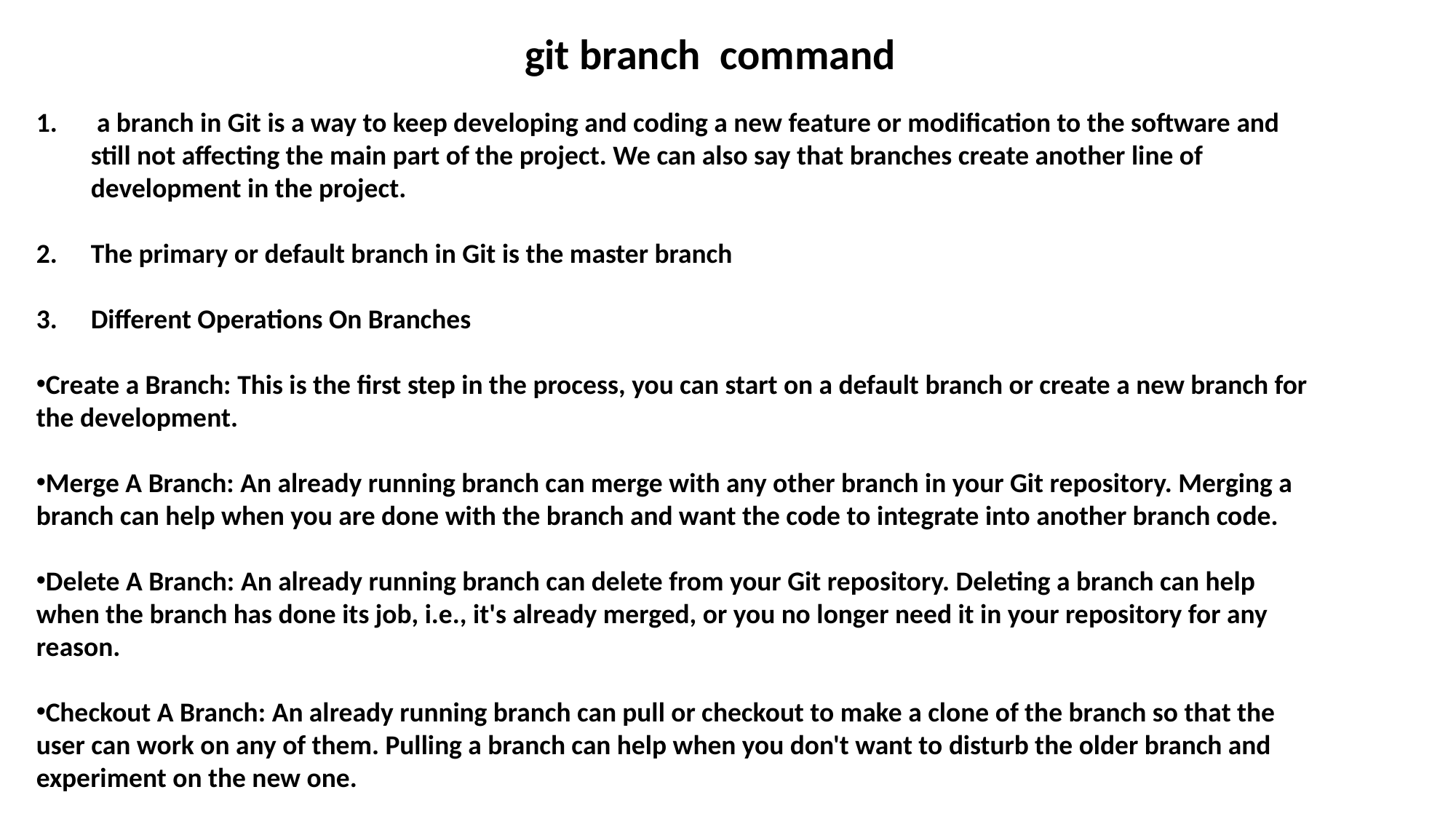

git branch  command
# GITHUB Commands

 a branch in Git is a way to keep developing and coding a new feature or modification to the software and still not affecting the main part of the project. We can also say that branches create another line of development in the project.

The primary or default branch in Git is the master branch

Different Operations On Branches

Create a Branch: This is the first step in the process, you can start on a default branch or create a new branch for the development.

Merge A Branch: An already running branch can merge with any other branch in your Git repository. Merging a branch can help when you are done with the branch and want the code to integrate into another branch code.

Delete A Branch: An already running branch can delete from your Git repository. Deleting a branch can help when the branch has done its job, i.e., it's already merged, or you no longer need it in your repository for any reason.

Checkout A Branch: An already running branch can pull or checkout to make a clone of the branch so that the user can work on any of them. Pulling a branch can help when you don't want to disturb the older branch and experiment on the new one.